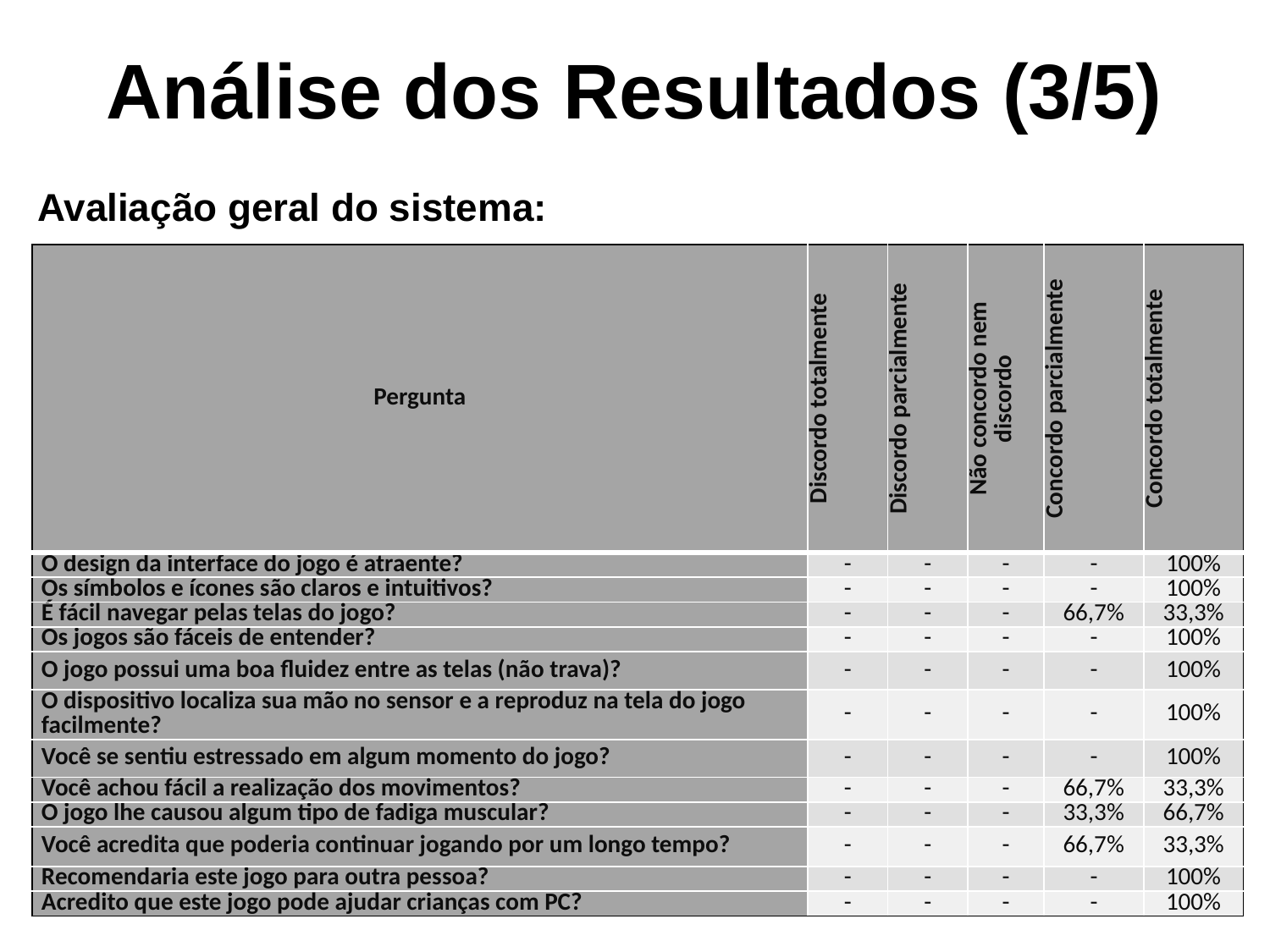

# Análise dos Resultados (3/5)
Avaliação geral do sistema:
| Pergunta | Discordo totalmente | Discordo parcialmente | Não concordo nem discordo | Concordo parcialmente | Concordo totalmente |
| --- | --- | --- | --- | --- | --- |
| O design da interface do jogo é atraente? | - | - | - | - | 100% |
| Os símbolos e ícones são claros e intuitivos? | - | - | - | - | 100% |
| É fácil navegar pelas telas do jogo? | - | - | - | 66,7% | 33,3% |
| Os jogos são fáceis de entender? | - | - | - | - | 100% |
| O jogo possui uma boa fluidez entre as telas (não trava)? | - | - | - | - | 100% |
| O dispositivo localiza sua mão no sensor e a reproduz na tela do jogo facilmente? | - | - | - | - | 100% |
| Você se sentiu estressado em algum momento do jogo? | - | - | - | - | 100% |
| Você achou fácil a realização dos movimentos? | - | - | - | 66,7% | 33,3% |
| O jogo lhe causou algum tipo de fadiga muscular? | - | - | - | 33,3% | 66,7% |
| Você acredita que poderia continuar jogando por um longo tempo? | - | - | - | 66,7% | 33,3% |
| Recomendaria este jogo para outra pessoa? | - | - | - | - | 100% |
| Acredito que este jogo pode ajudar crianças com PC? | - | - | - | - | 100% |
24